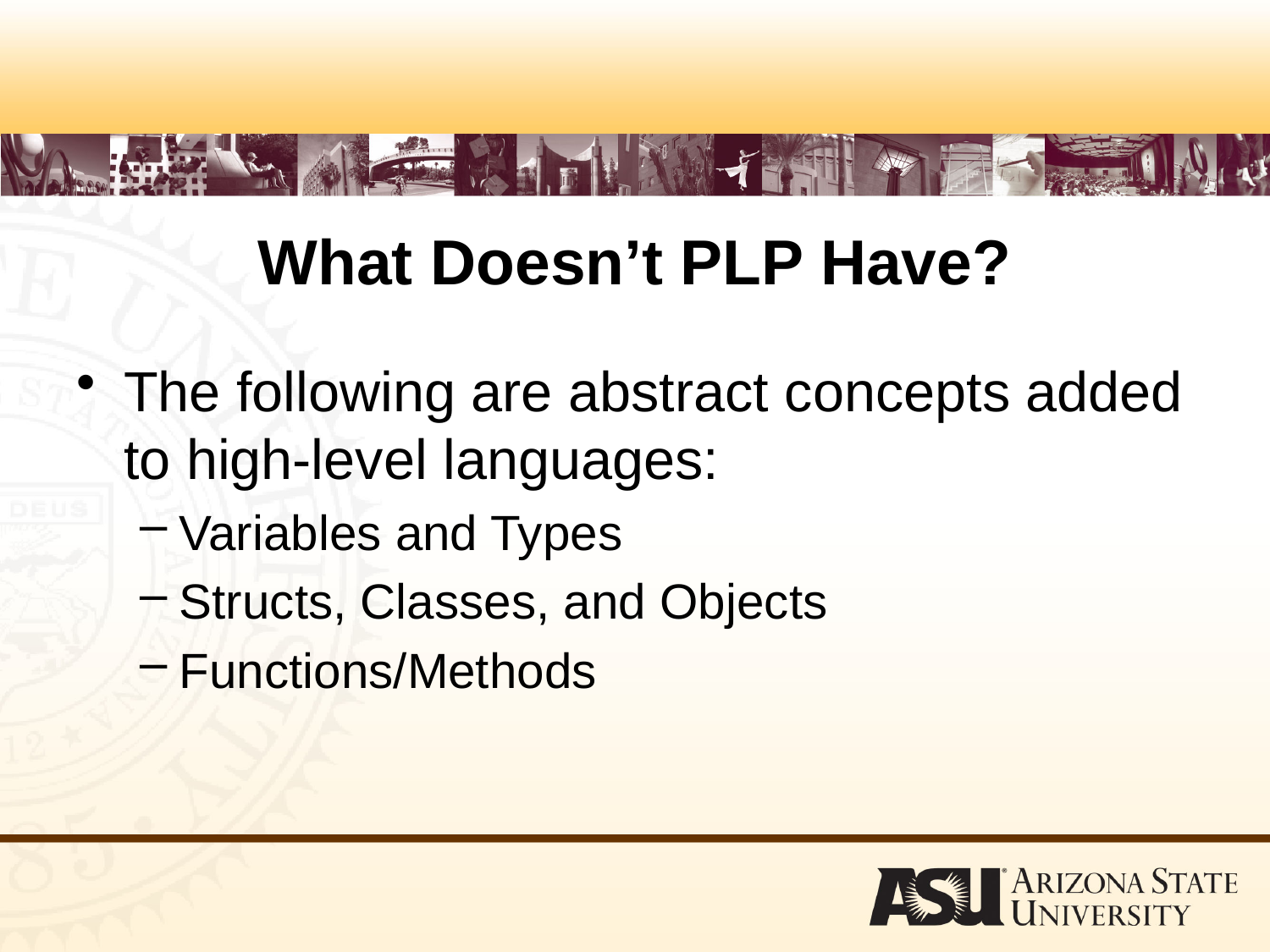

# What Doesn’t PLP Have?
The following are abstract concepts added to high-level languages:
Variables and Types
Structs, Classes, and Objects
Functions/Methods